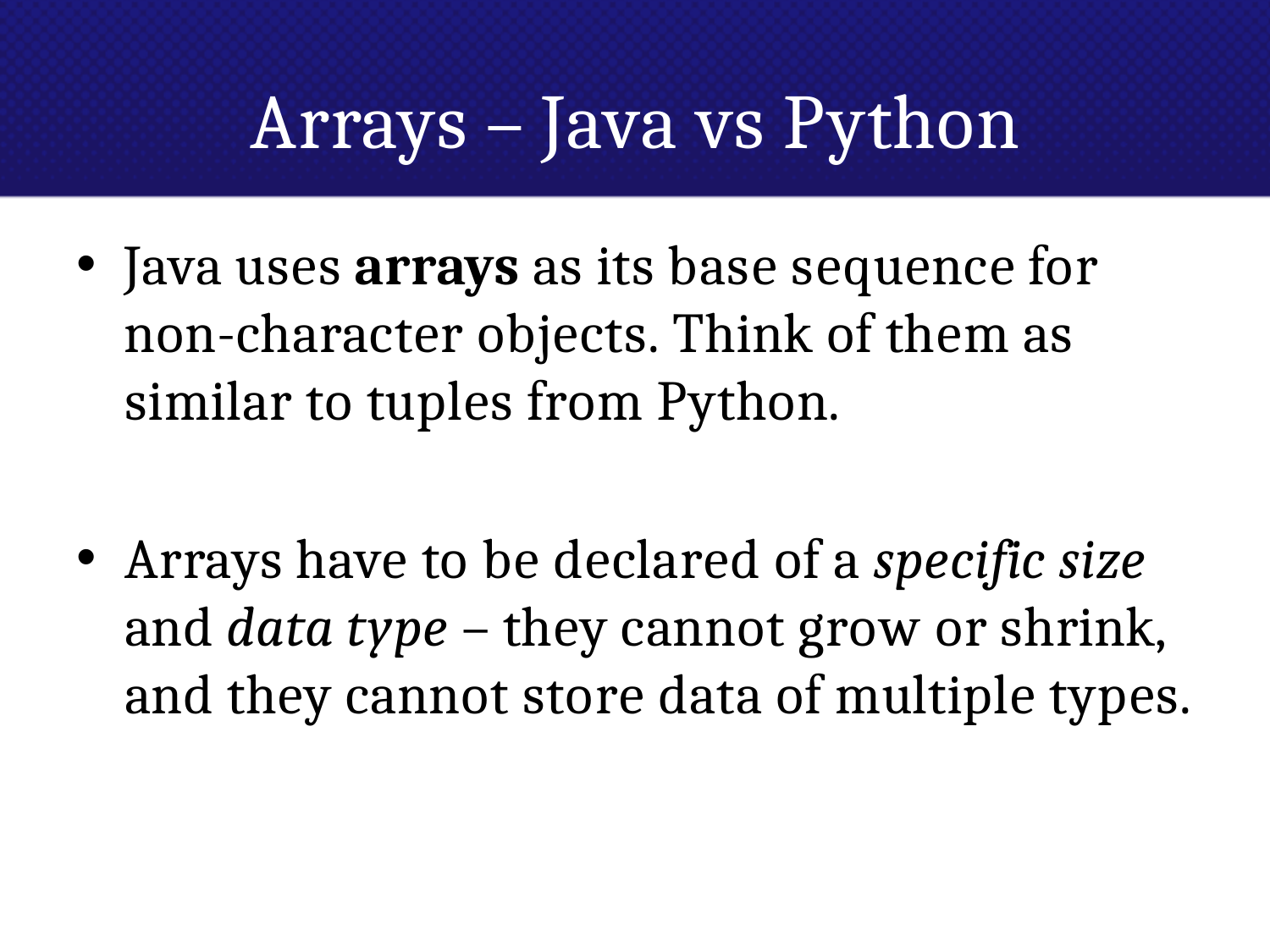

# Arrays – Java vs Python
Java uses arrays as its base sequence for non-character objects. Think of them as similar to tuples from Python.

Arrays have to be declared of a specific size and data type – they cannot grow or shrink, and they cannot store data of multiple types.